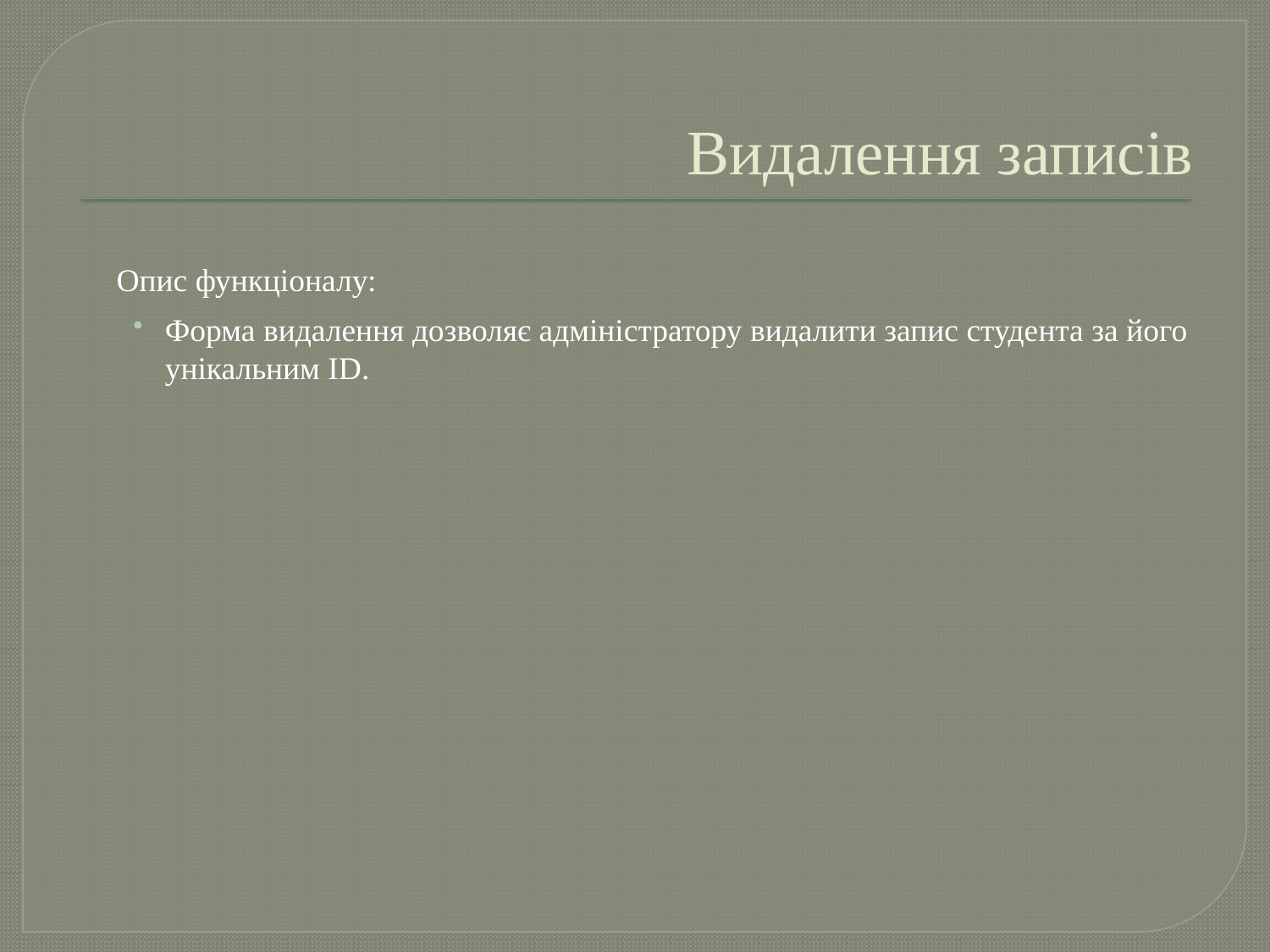

# Видалення записів
	Опис функціоналу:
Форма видалення дозволяє адміністратору видалити запис студента за його унікальним ID.